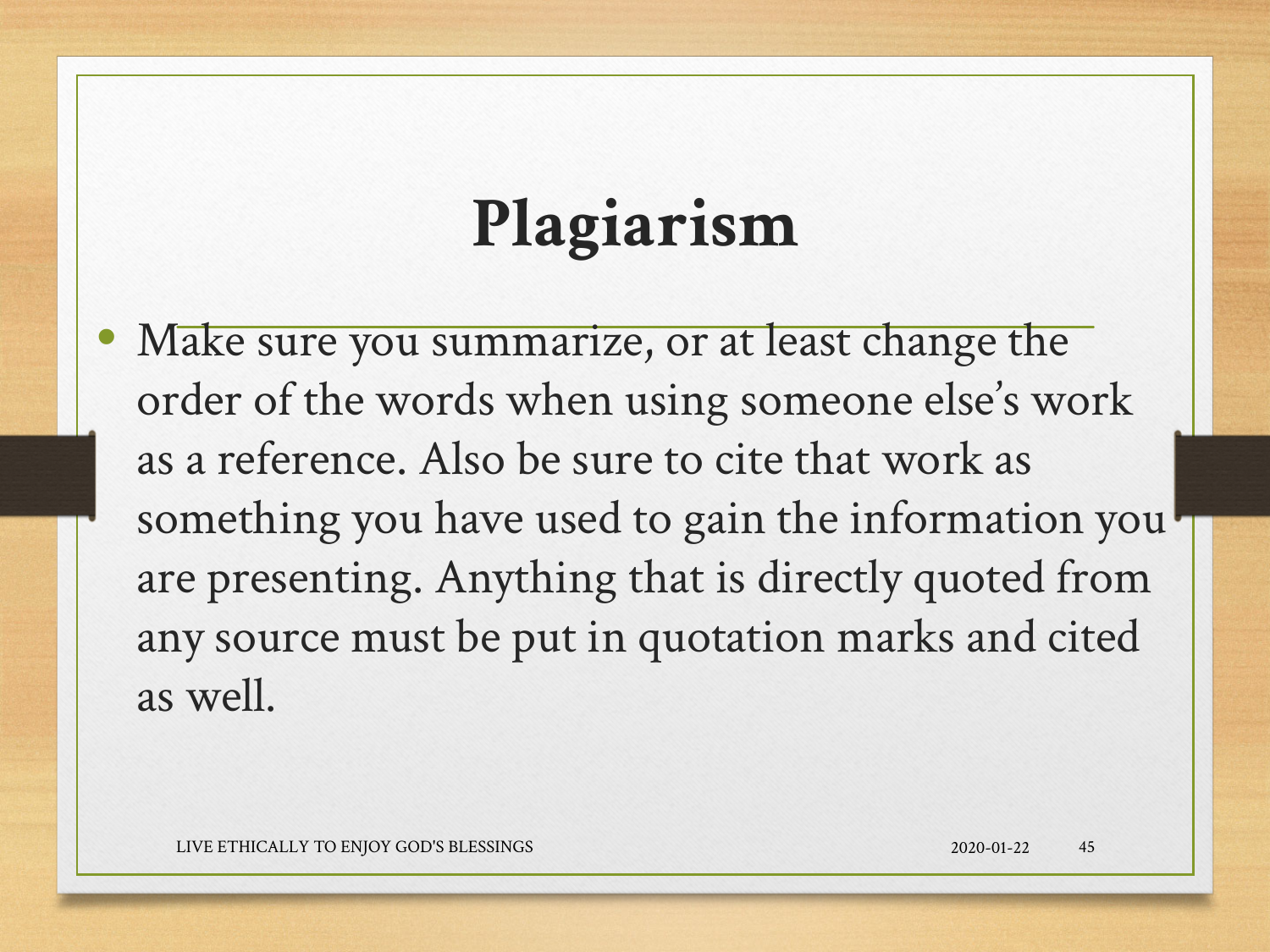

# Plagiarism
Make sure you summarize, or at least change the order of the words when using someone else’s work as a reference. Also be sure to cite that work as something you have used to gain the information you are presenting. Anything that is directly quoted from any source must be put in quotation marks and cited as well.
LIVE ETHICALLY TO ENJOY GOD'S BLESSINGS
2020-01-22
45